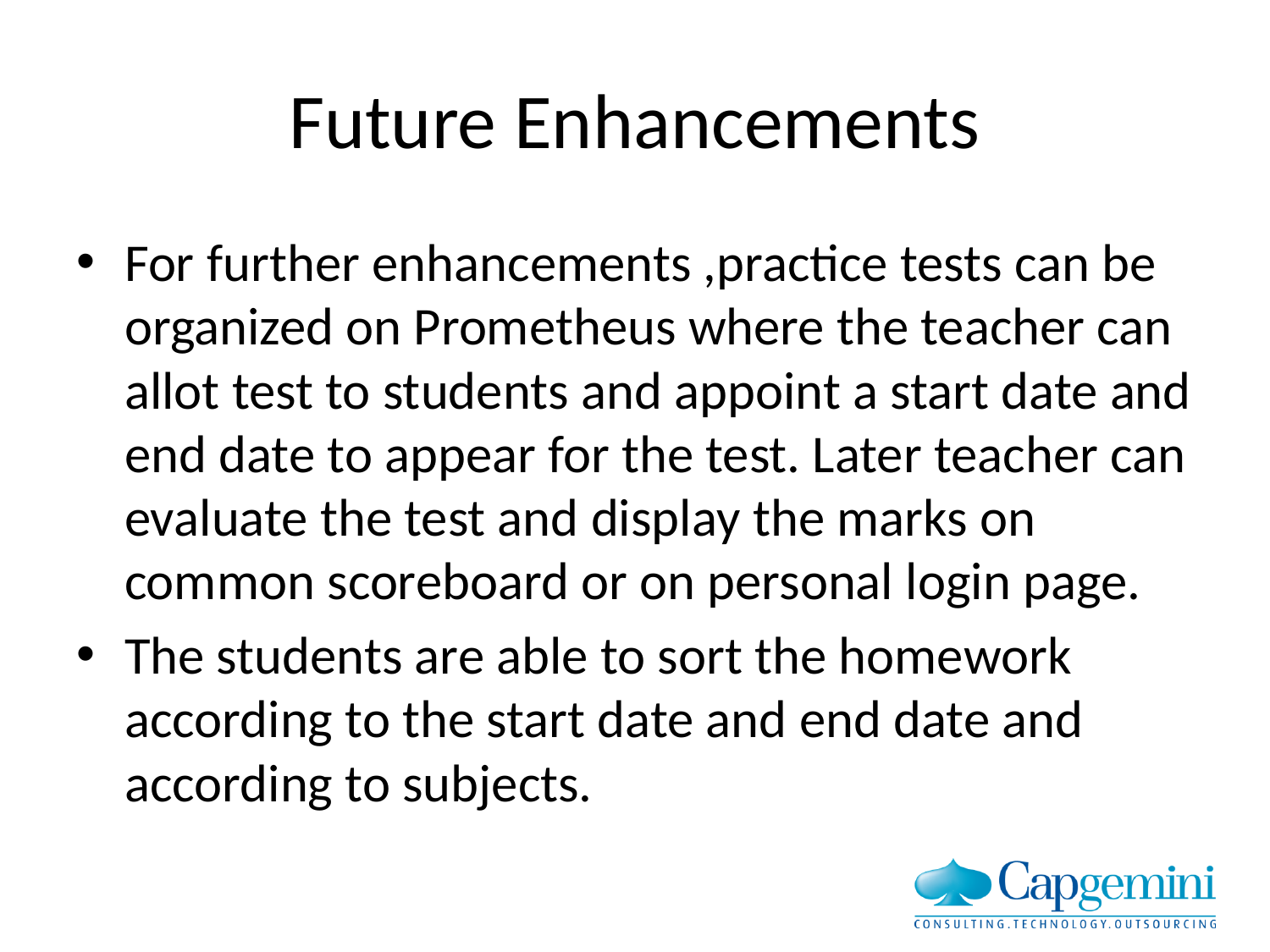

# Future Enhancements
For further enhancements ,practice tests can be organized on Prometheus where the teacher can allot test to students and appoint a start date and end date to appear for the test. Later teacher can evaluate the test and display the marks on common scoreboard or on personal login page.
The students are able to sort the homework according to the start date and end date and  according to subjects.